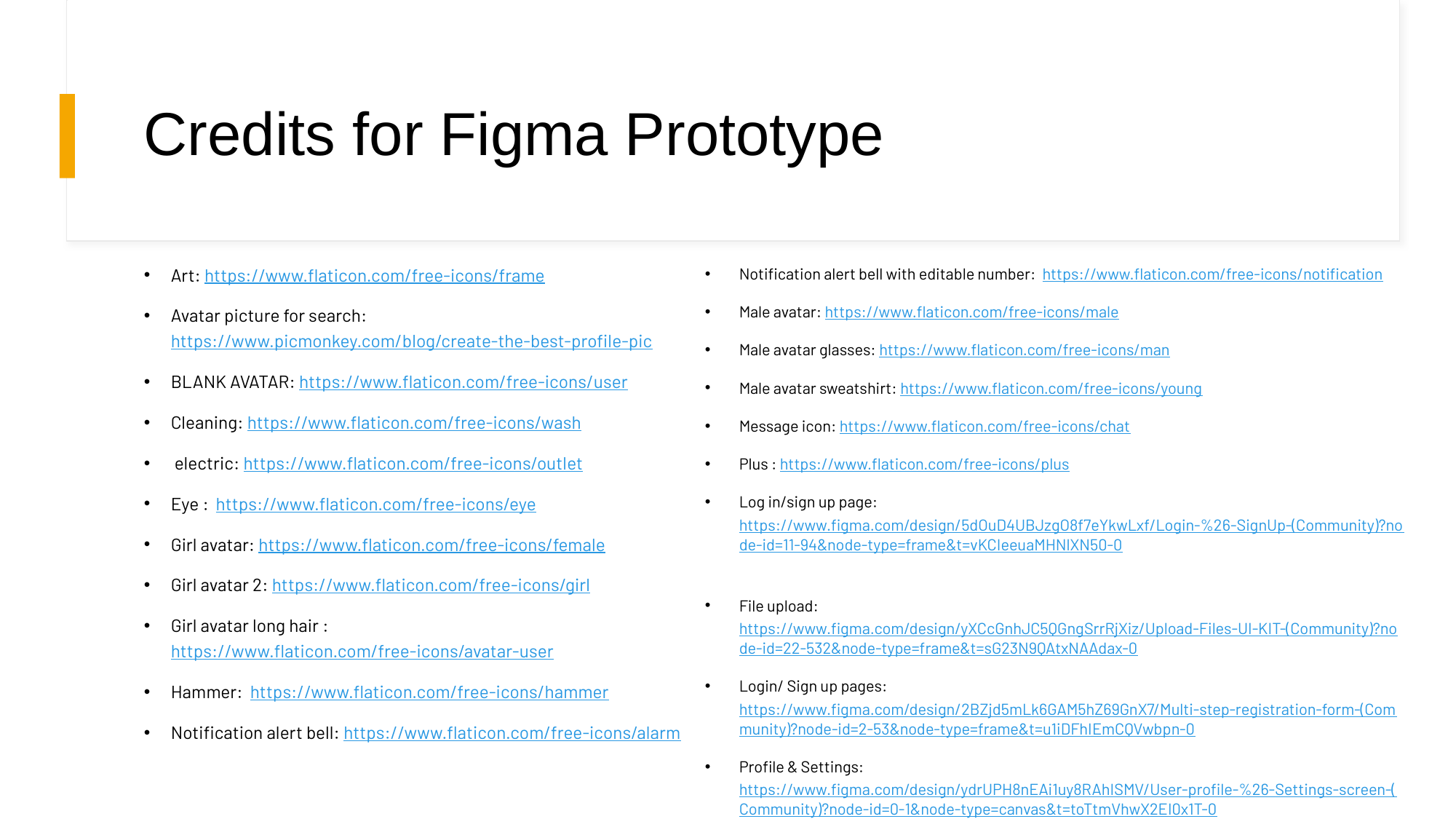

# Credits for Figma Prototype
Art: https://www.flaticon.com/free-icons/frame
Avatar picture for search: https://www.picmonkey.com/blog/create-the-best-profile-pic
BLANK AVATAR: https://www.flaticon.com/free-icons/user
Cleaning: https://www.flaticon.com/free-icons/wash
 electric: https://www.flaticon.com/free-icons/outlet
Eye :  https://www.flaticon.com/free-icons/eye
Girl avatar: https://www.flaticon.com/free-icons/female
Girl avatar 2: https://www.flaticon.com/free-icons/girl
Girl avatar long hair : https://www.flaticon.com/free-icons/avatar-user
Hammer:  https://www.flaticon.com/free-icons/hammer
Notification alert bell: https://www.flaticon.com/free-icons/alarm

Notification alert bell with editable number:  https://www.flaticon.com/free-icons/notification
Male avatar: https://www.flaticon.com/free-icons/male
Male avatar glasses: https://www.flaticon.com/free-icons/man
Male avatar sweatshirt: https://www.flaticon.com/free-icons/young
Message icon: https://www.flaticon.com/free-icons/chat
Plus : https://www.flaticon.com/free-icons/plus
Log in/sign up page: https://www.figma.com/design/5dOuD4UBJzgO8f7eYkwLxf/Login-%26-SignUp-(Community)?node-id=11-94&node-type=frame&t=vKCIeeuaMHNlXN50-0
File upload: https://www.figma.com/design/yXCcGnhJC5QGngSrrRjXiz/Upload-Files-UI-KIT-(Community)?node-id=22-532&node-type=frame&t=sG23N9QAtxNAAdax-0
Login/ Sign up pages: https://www.figma.com/design/2BZjd5mLk6GAM5hZ69GnX7/Multi-step-registration-form-(Community)?node-id=2-53&node-type=frame&t=u1iDFhIEmCQVwbpn-0
Profile & Settings: https://www.figma.com/design/ydrUPH8nEAi1uy8RAhISMV/User-profile-%26-Settings-screen-(Community)?node-id=0-1&node-type=canvas&t=toTtmVhwX2EI0x1T-0
11/1/2024